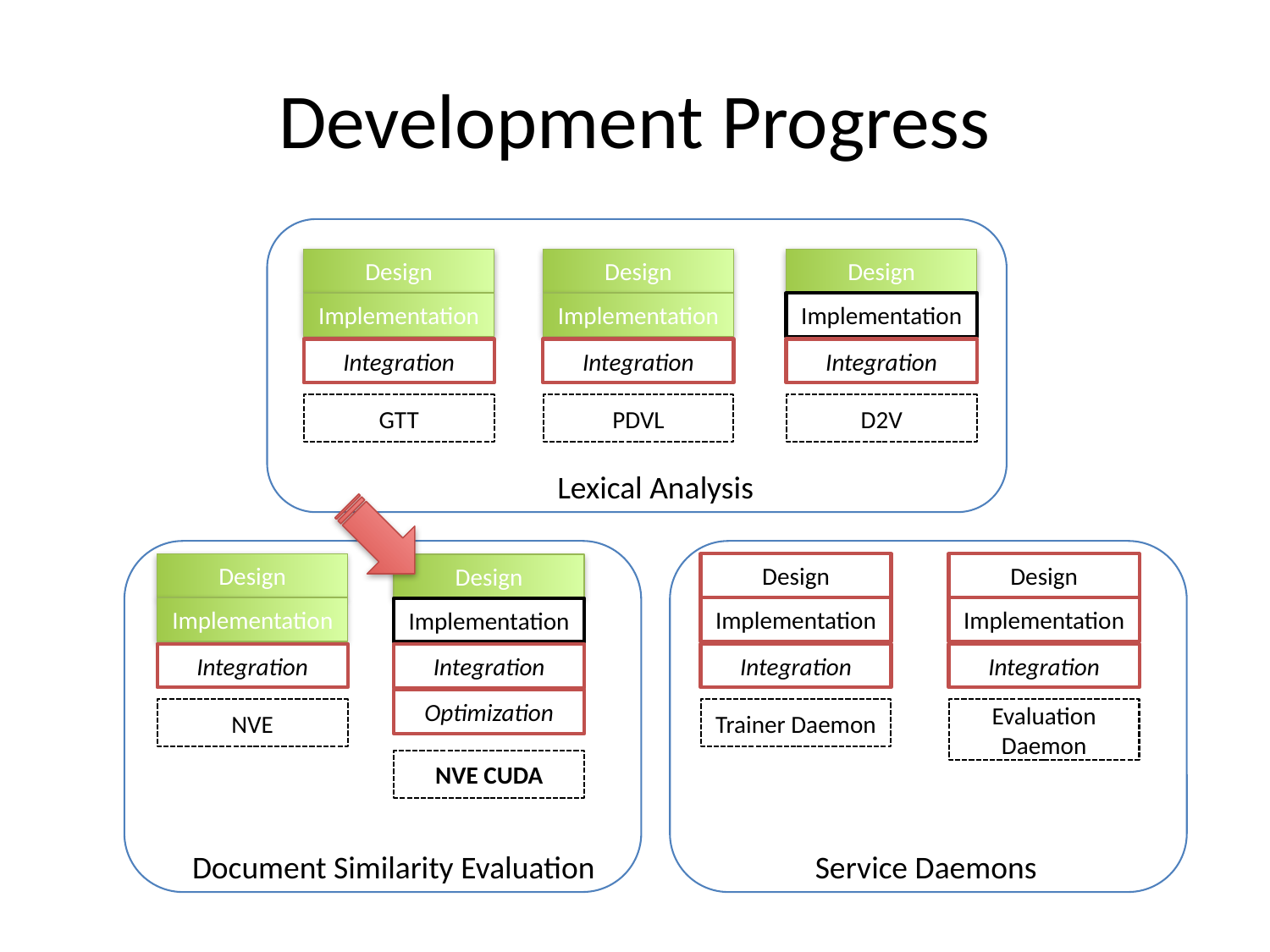

# Development Progress
Design
Design
Design

Implementation
Implementation
Implementation
Integration
Integration
Integration
GTT
PDVL
D2V
Lexical Analysis
Design
Design
Design
Design

Implementation
Implementation
Implementation
Implementation

Integration
Integration
Integration
Integration
Optimization
NVE
Trainer Daemon
Evaluation Daemon
NVE CUDA
Document Similarity Evaluation
Service Daemons